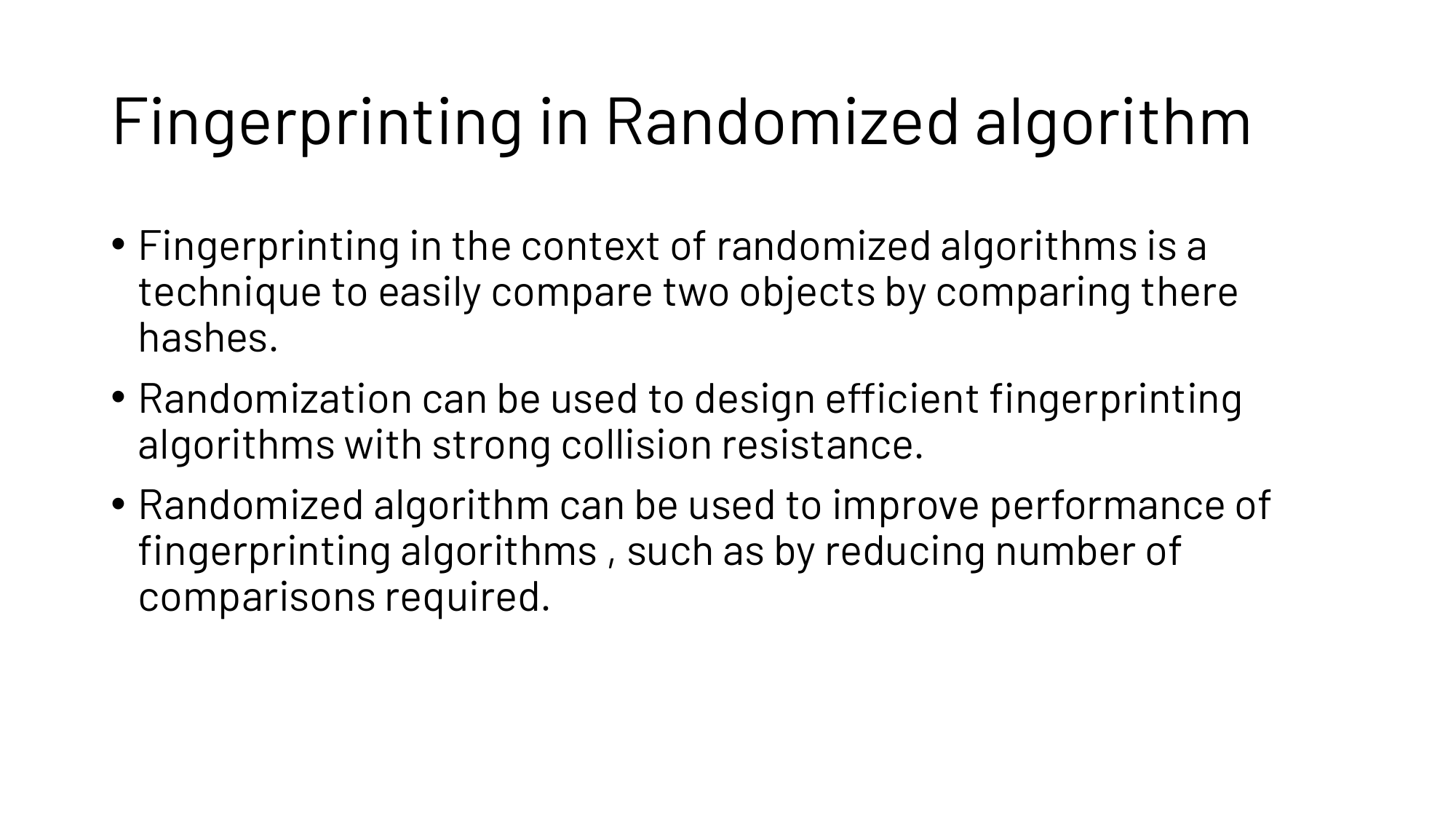

# Fingerprinting in Randomized algorithm
Fingerprinting in the context of randomized algorithms is a technique to easily compare two objects by comparing there hashes.
Randomization can be used to design efficient fingerprinting algorithms with strong collision resistance.
Randomized algorithm can be used to improve performance of fingerprinting algorithms , such as by reducing number of comparisons required.